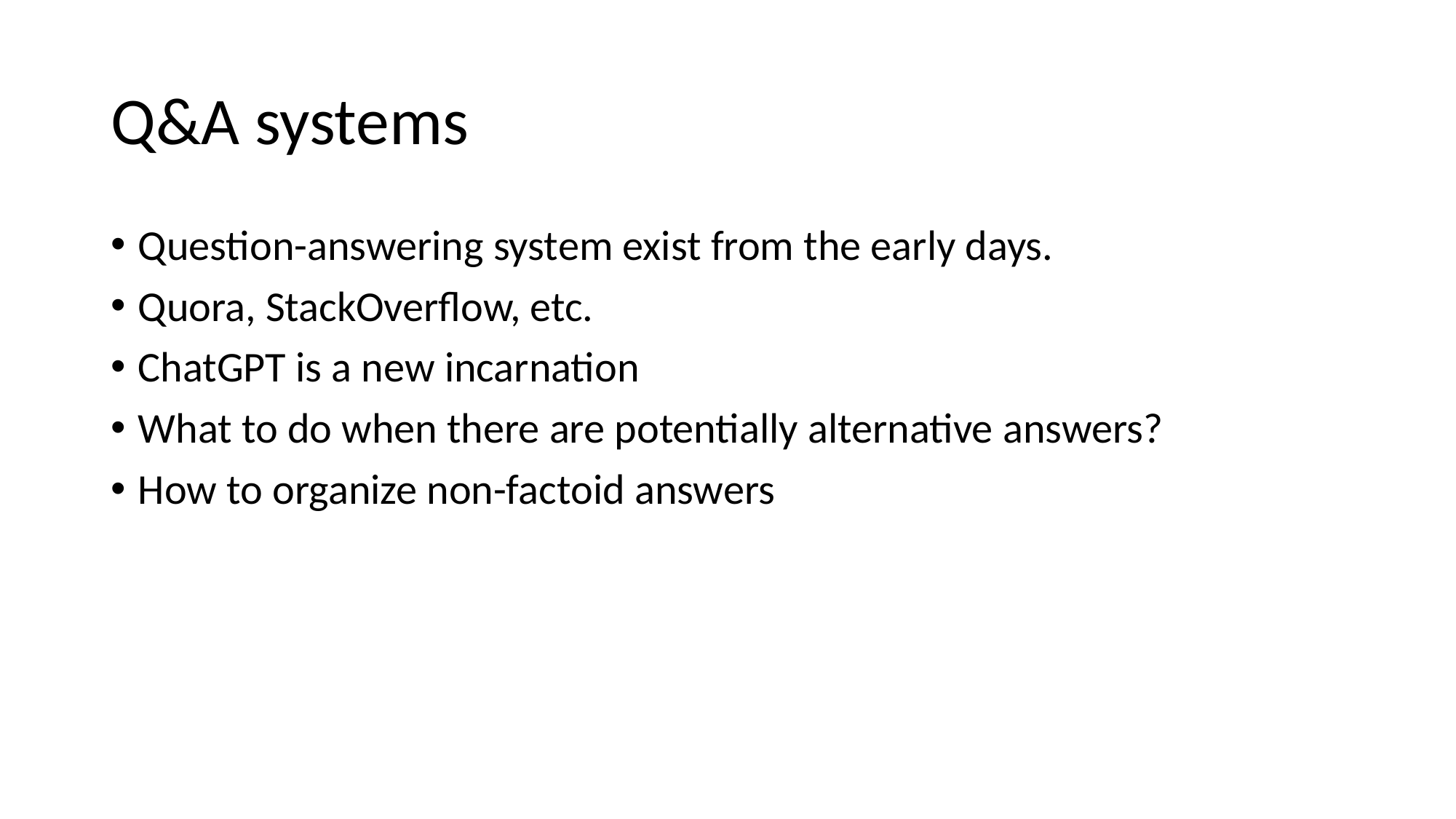

# Q&A systems
Question-answering system exist from the early days.
Quora, StackOverflow, etc.
ChatGPT is a new incarnation
What to do when there are potentially alternative answers?
How to organize non-factoid answers